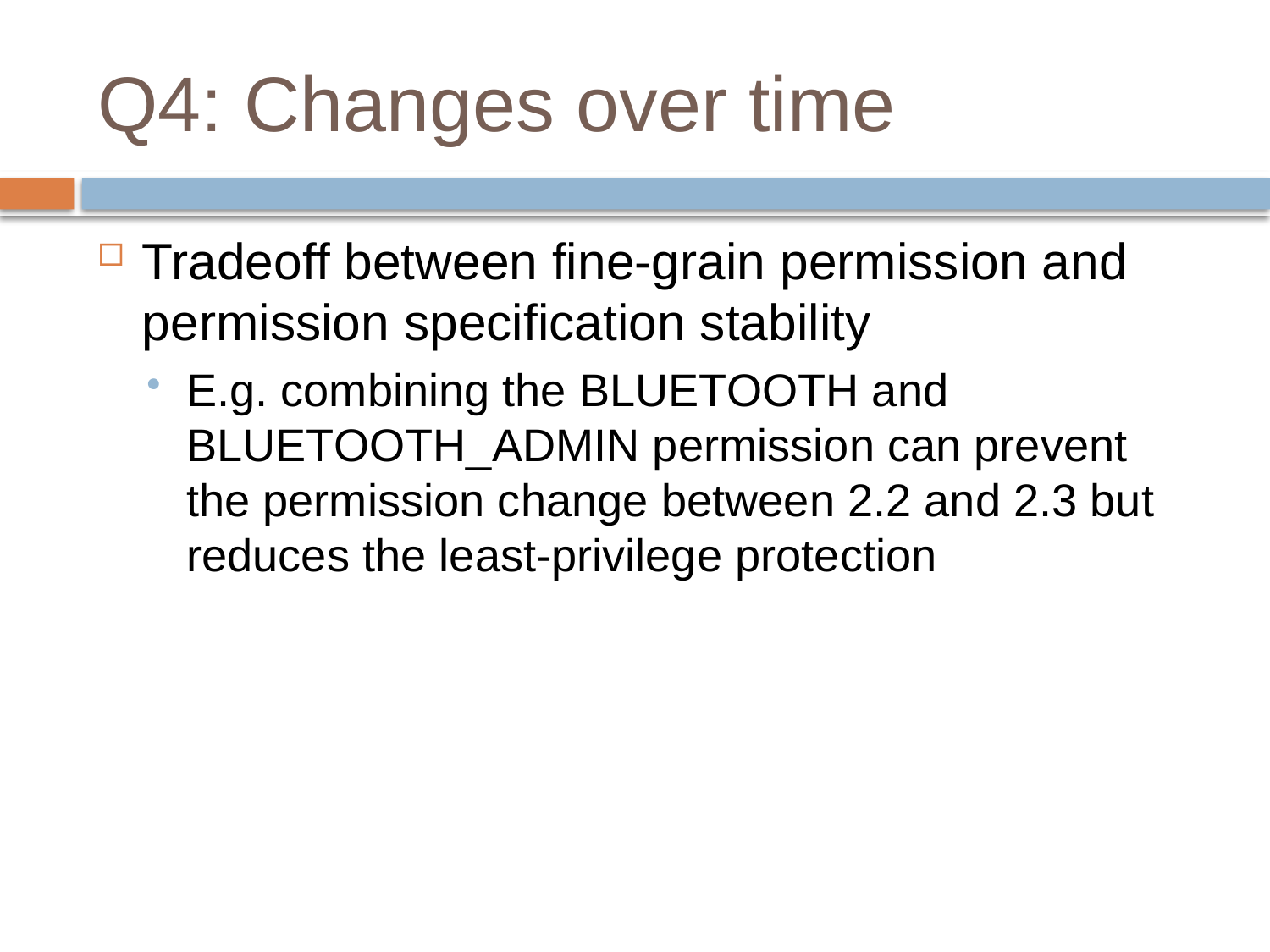

# Q4: Changes over time
Tradeoff between fine-grain permission and permission specification stability
E.g. combining the BLUETOOTH and BLUETOOTH_ADMIN permission can prevent the permission change between 2.2 and 2.3 but reduces the least-privilege protection